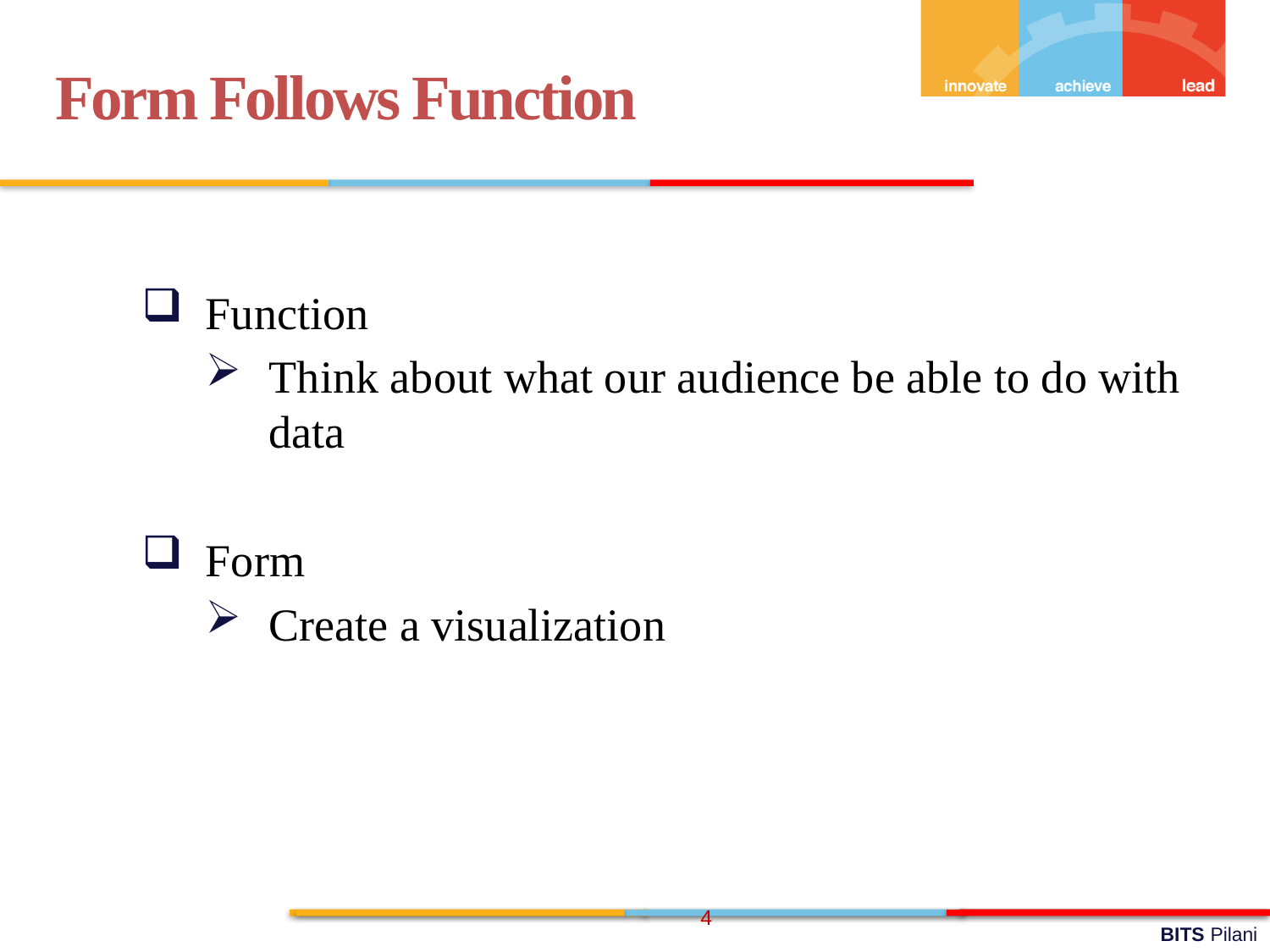

Form Follows Function

Function
Think about what our audience be able to do with data

Form
Create a visualization
4